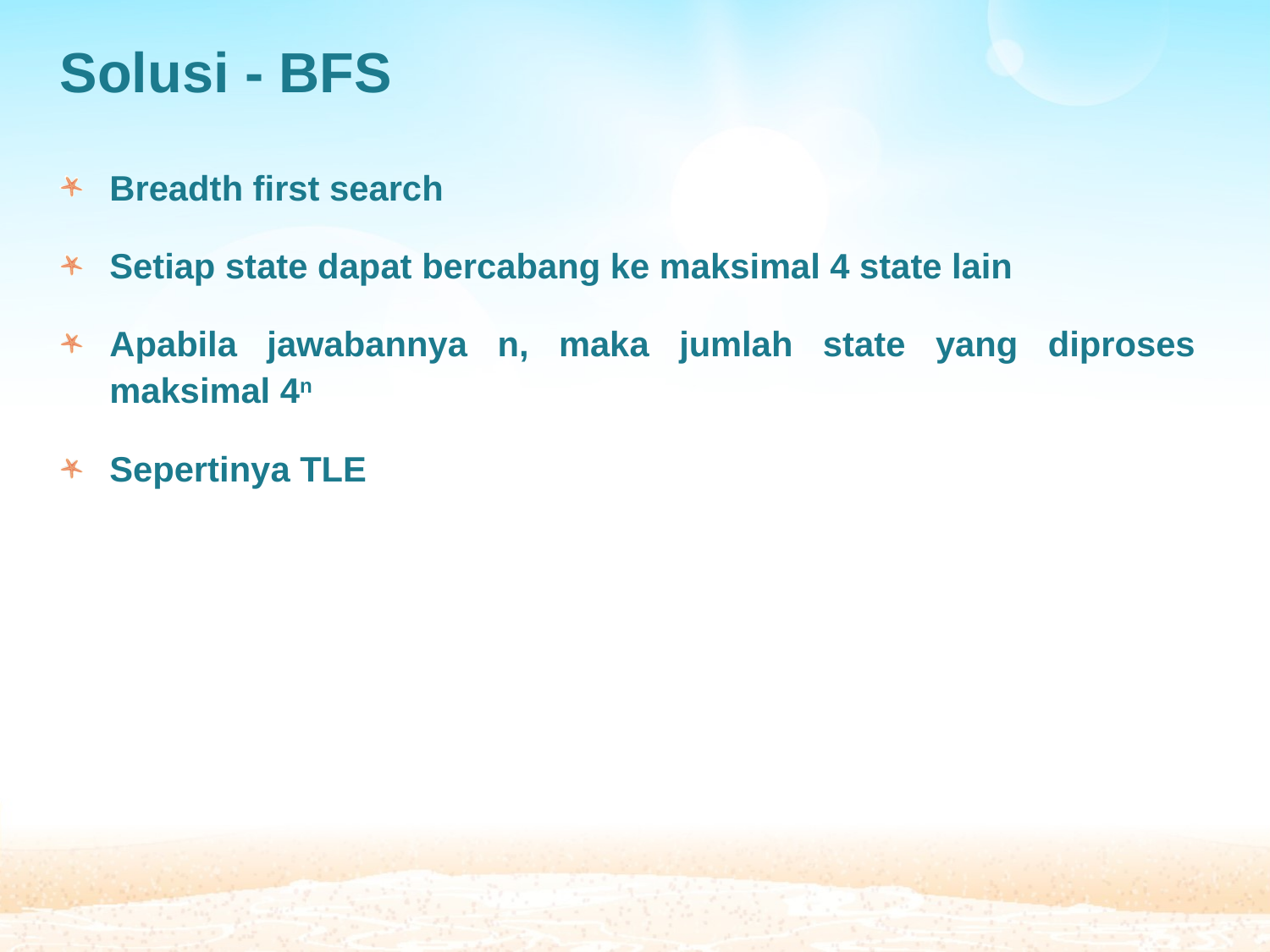

# Solusi - BFS
Breadth first search
Setiap state dapat bercabang ke maksimal 4 state lain
Apabila jawabannya n, maka jumlah state yang diproses maksimal 4n
Sepertinya TLE